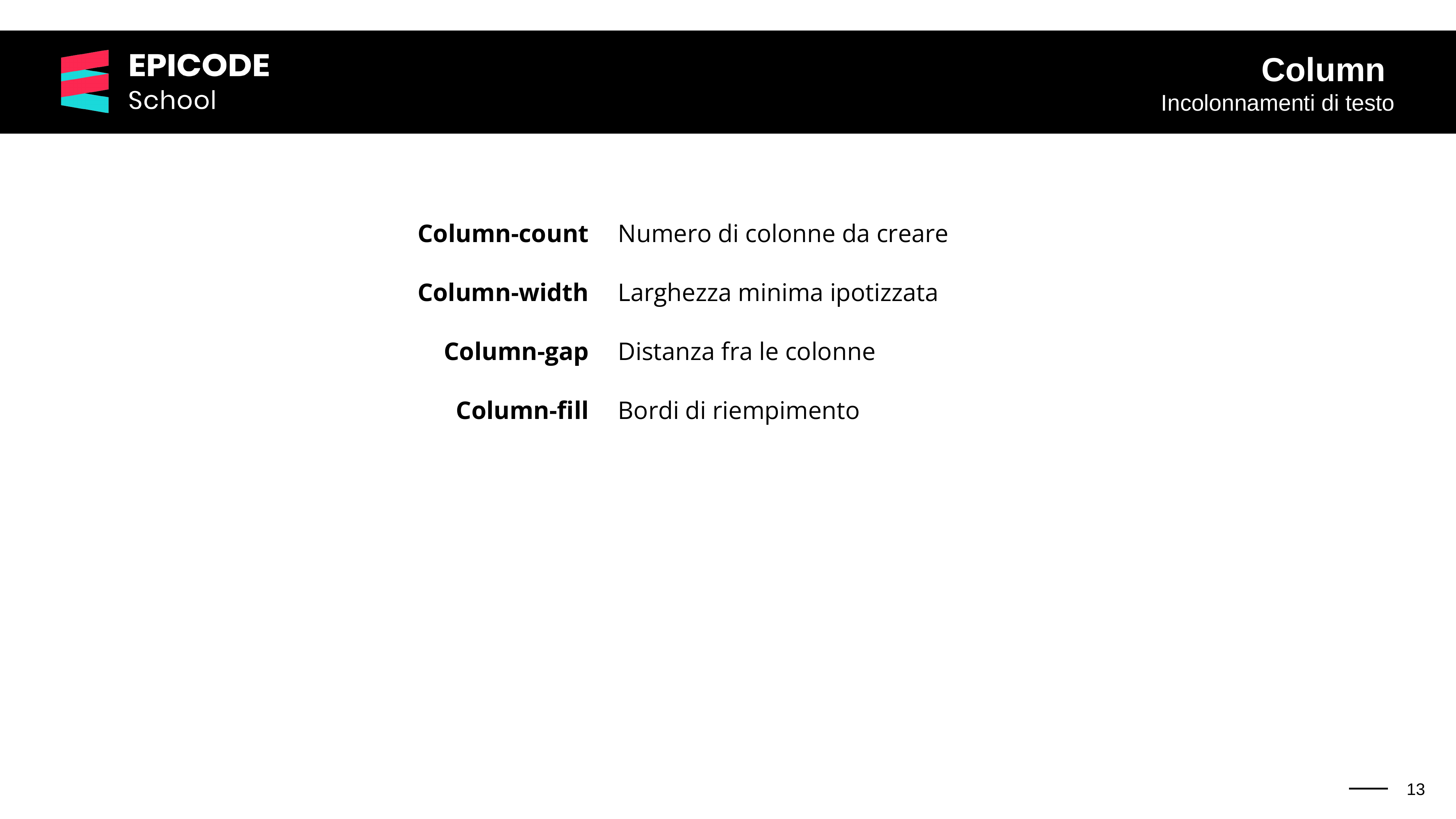

Column
Incolonnamenti di testo
| Column-count | Numero di colonne da creare |
| --- | --- |
| Column-width | Larghezza minima ipotizzata |
| Column-gap | Distanza fra le colonne |
| Column-fill | Bordi di riempimento |
13